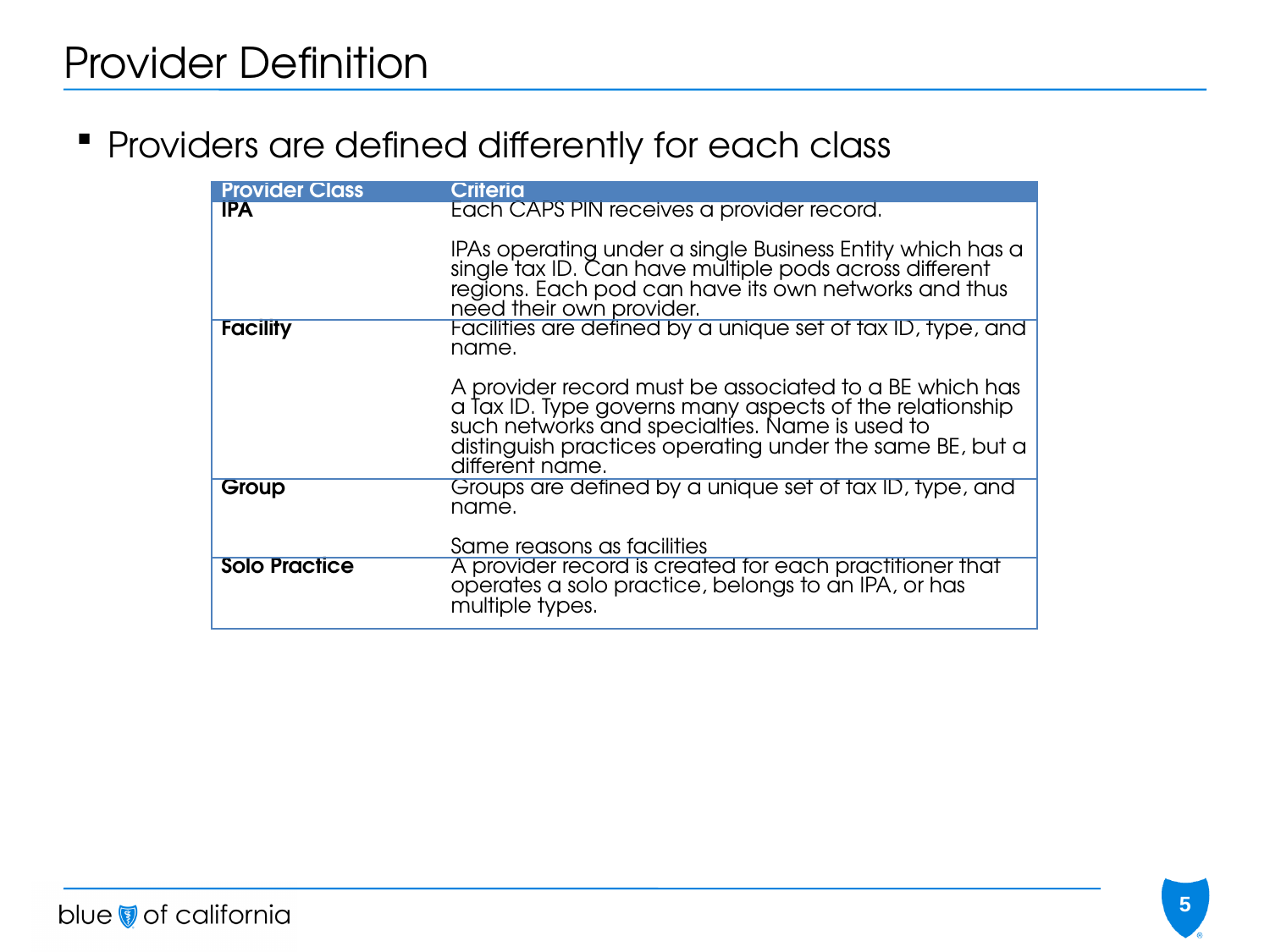

# Provider Definition
Providers are defined differently for each class
| Provider Class | Criteria |
| --- | --- |
| IPA | Each CAPS PIN receives a provider record. IPAs operating under a single Business Entity which has a single tax ID. Can have multiple pods across different regions. Each pod can have its own networks and thus need their own provider. |
| Facility | Facilities are defined by a unique set of tax ID, type, and name. A provider record must be associated to a BE which has a Tax ID. Type governs many aspects of the relationship such networks and specialties. Name is used to distinguish practices operating under the same BE, but a different name. |
| Group | Groups are defined by a unique set of tax ID, type, and name. Same reasons as facilities |
| Solo Practice | A provider record is created for each practitioner that operates a solo practice, belongs to an IPA, or has multiple types. |